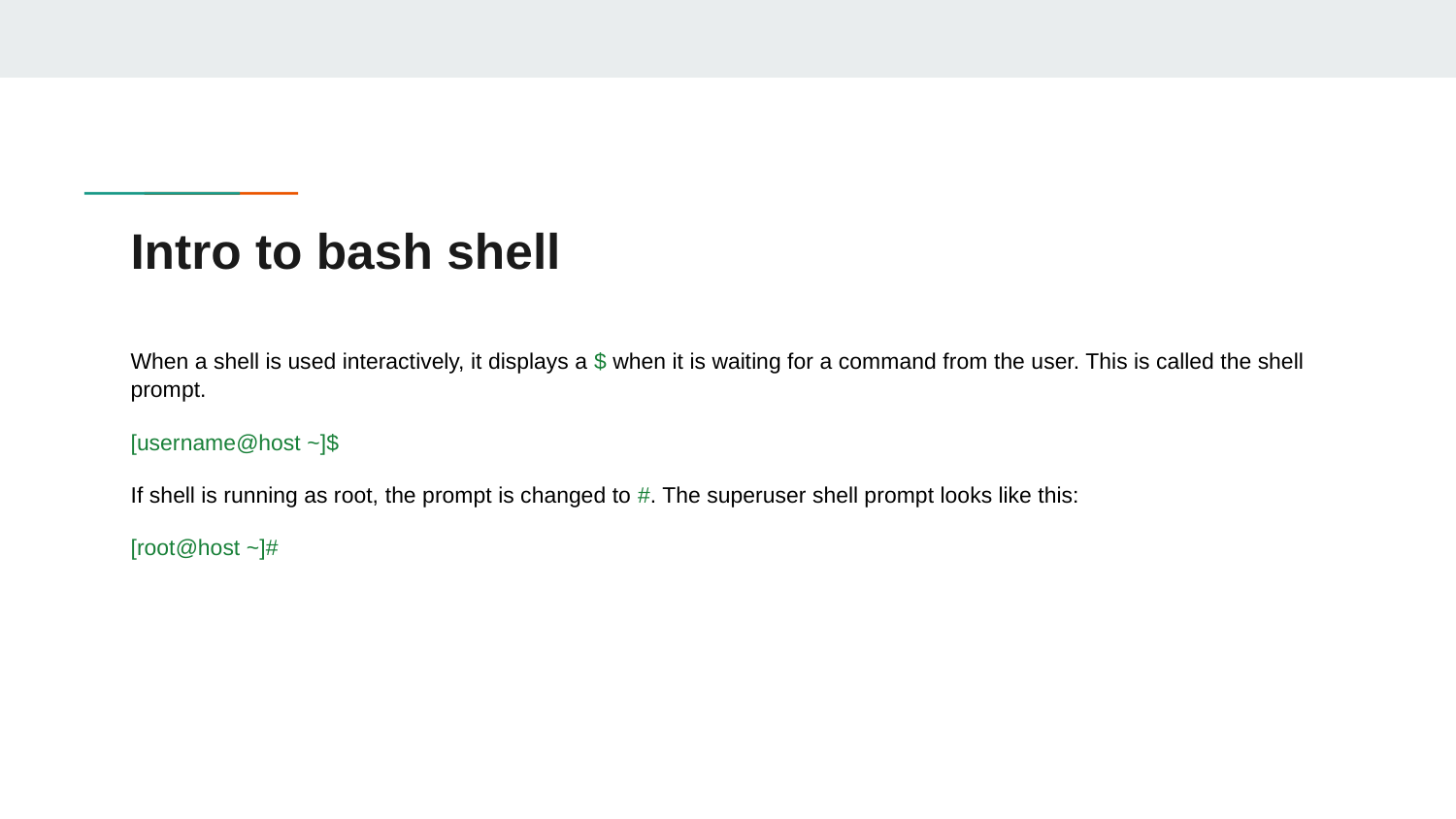

# Intro to bash shell
When a shell is used interactively, it displays a $ when it is waiting for a command from the user. This is called the shell prompt.
[username@host ~]$
If shell is running as root, the prompt is changed to #. The superuser shell prompt looks like this:
[root@host ~]#